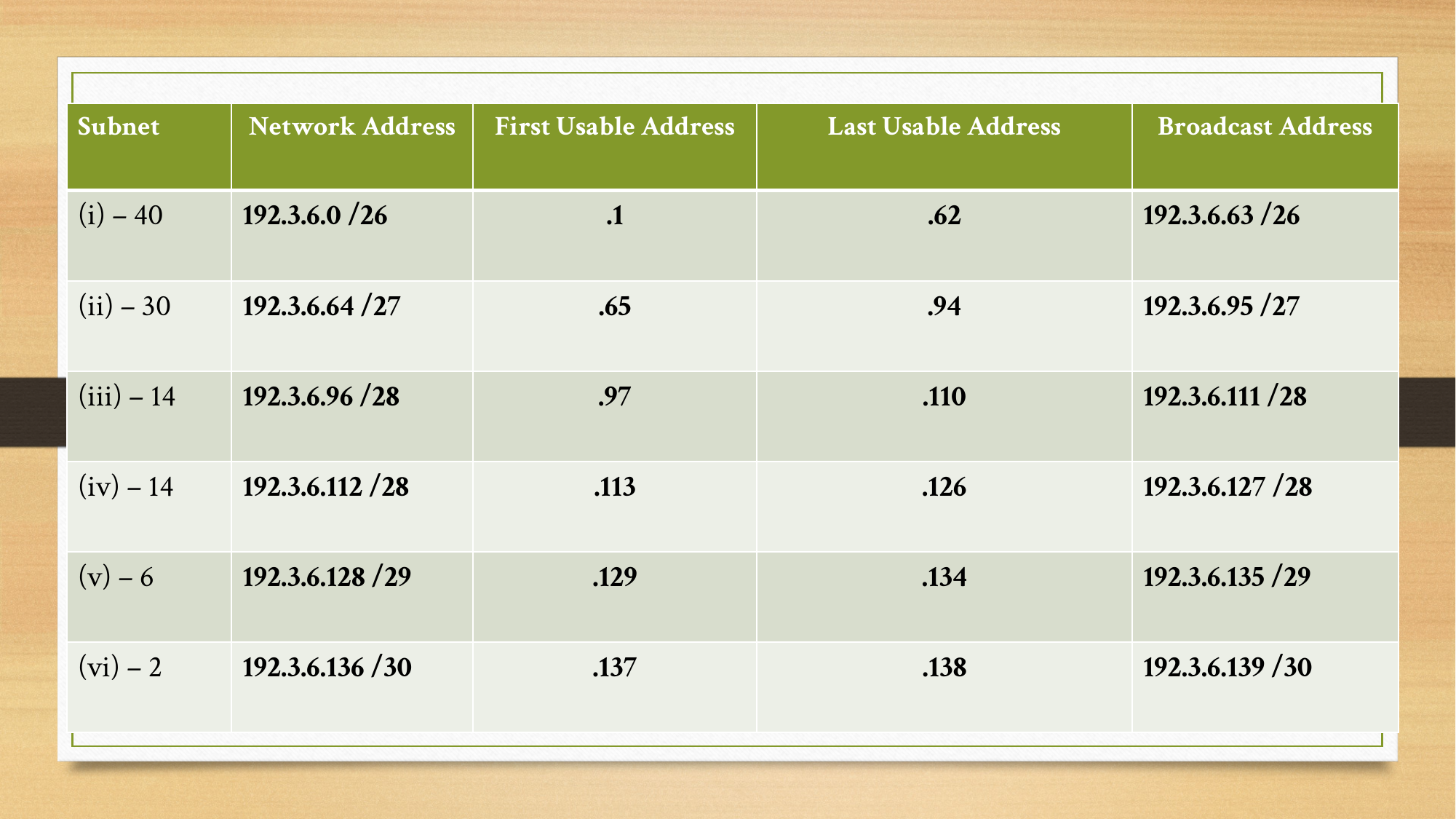

| Subnet | Network Address | First Usable Address | Last Usable Address | Broadcast Address |
| --- | --- | --- | --- | --- |
| (i) – 40 | 192.3.6.0 /26 | .1 | .62 | 192.3.6.63 /26 |
| (ii) – 30 | 192.3.6.64 /27 | .65 | .94 | 192.3.6.95 /27 |
| (iii) – 14 | 192.3.6.96 /28 | .97 | .110 | 192.3.6.111 /28 |
| (iv) – 14 | 192.3.6.112 /28 | .113 | .126 | 192.3.6.127 /28 |
| (v) – 6 | 192.3.6.128 /29 | .129 | .134 | 192.3.6.135 /29 |
| (vi) – 2 | 192.3.6.136 /30 | .137 | .138 | 192.3.6.139 /30 |